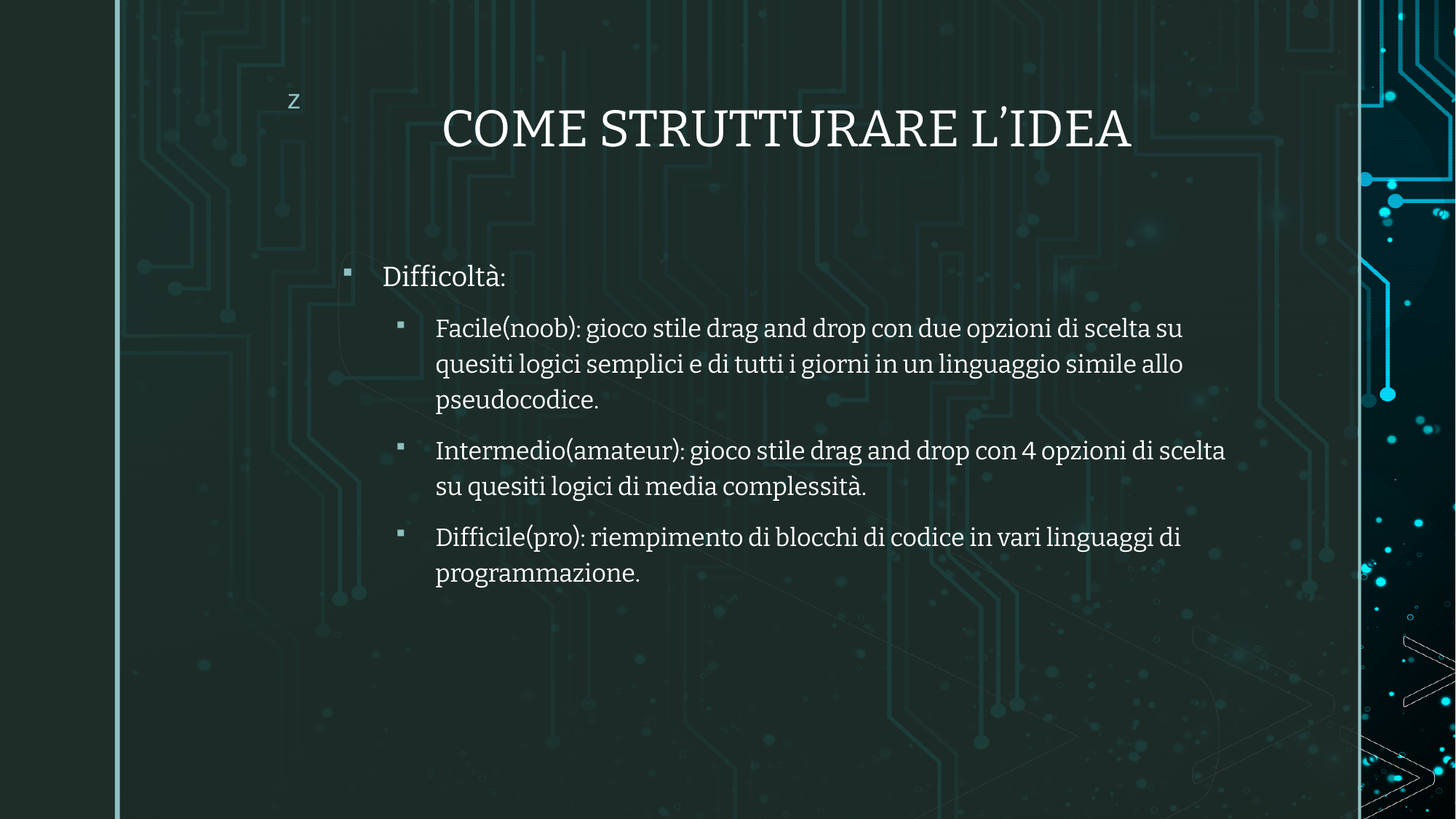

# COME STRUTTURARE L’IDEA
Difficoltà:
Facile(noob): gioco stile drag and drop con due opzioni di scelta su quesiti logici semplici e di tutti i giorni in un linguaggio simile allo pseudocodice.
Intermedio(amateur): gioco stile drag and drop con 4 opzioni di scelta su quesiti logici di media complessità.
Difficile(pro): riempimento di blocchi di codice in vari linguaggi di programmazione.